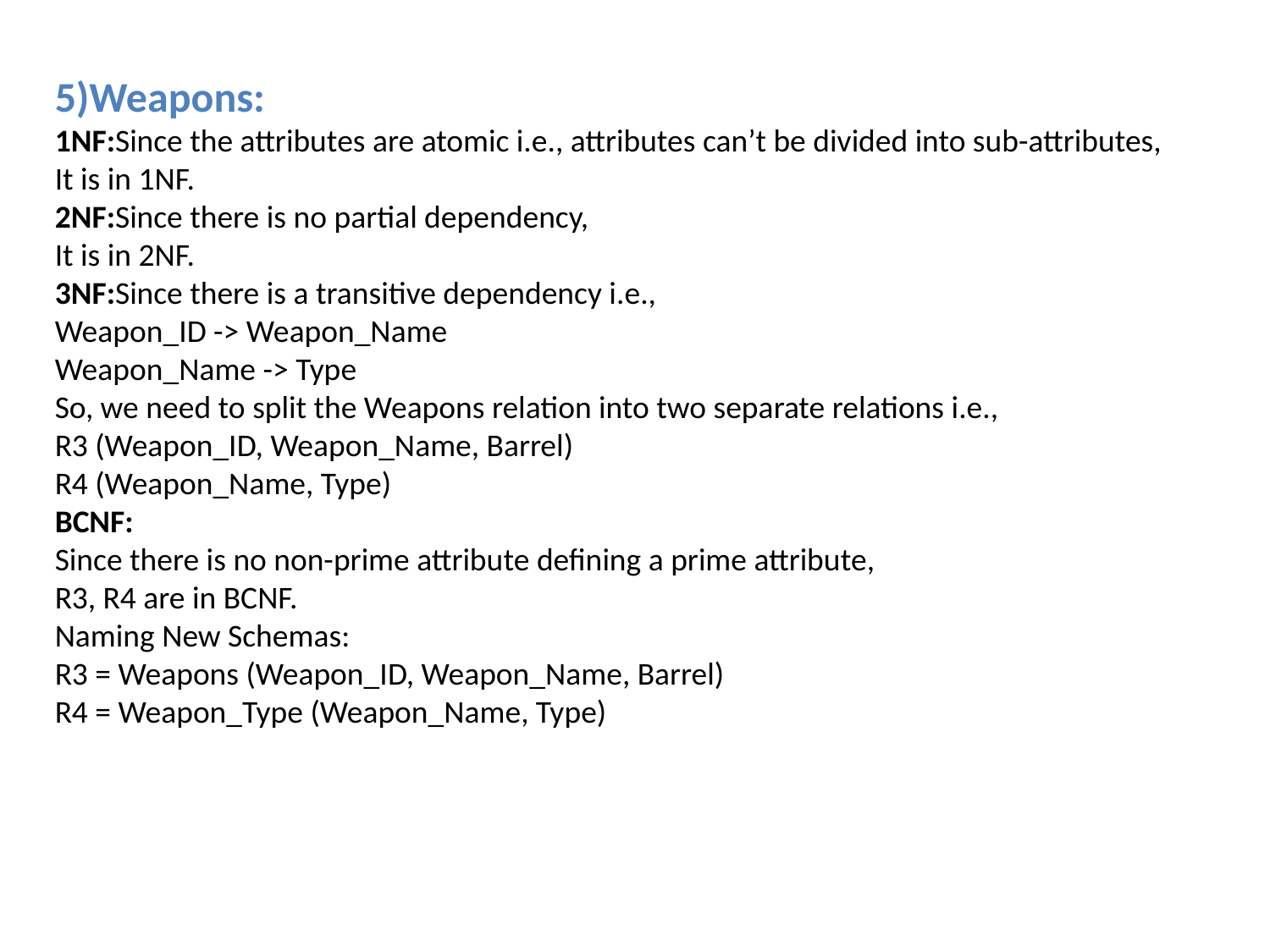

5)Weapons:
1NF:Since the attributes are atomic i.e., attributes can’t be divided into sub-attributes,
It is in 1NF.
2NF:Since there is no partial dependency,
It is in 2NF.
3NF:Since there is a transitive dependency i.e.,
Weapon_ID -> Weapon_Name
Weapon_Name -> Type
So, we need to split the Weapons relation into two separate relations i.e.,
R3 (Weapon_ID, Weapon_Name, Barrel)
R4 (Weapon_Name, Type)
BCNF:
Since there is no non-prime attribute defining a prime attribute,
R3, R4 are in BCNF.
Naming New Schemas:
R3 = Weapons (Weapon_ID, Weapon_Name, Barrel)
R4 = Weapon_Type (Weapon_Name, Type)